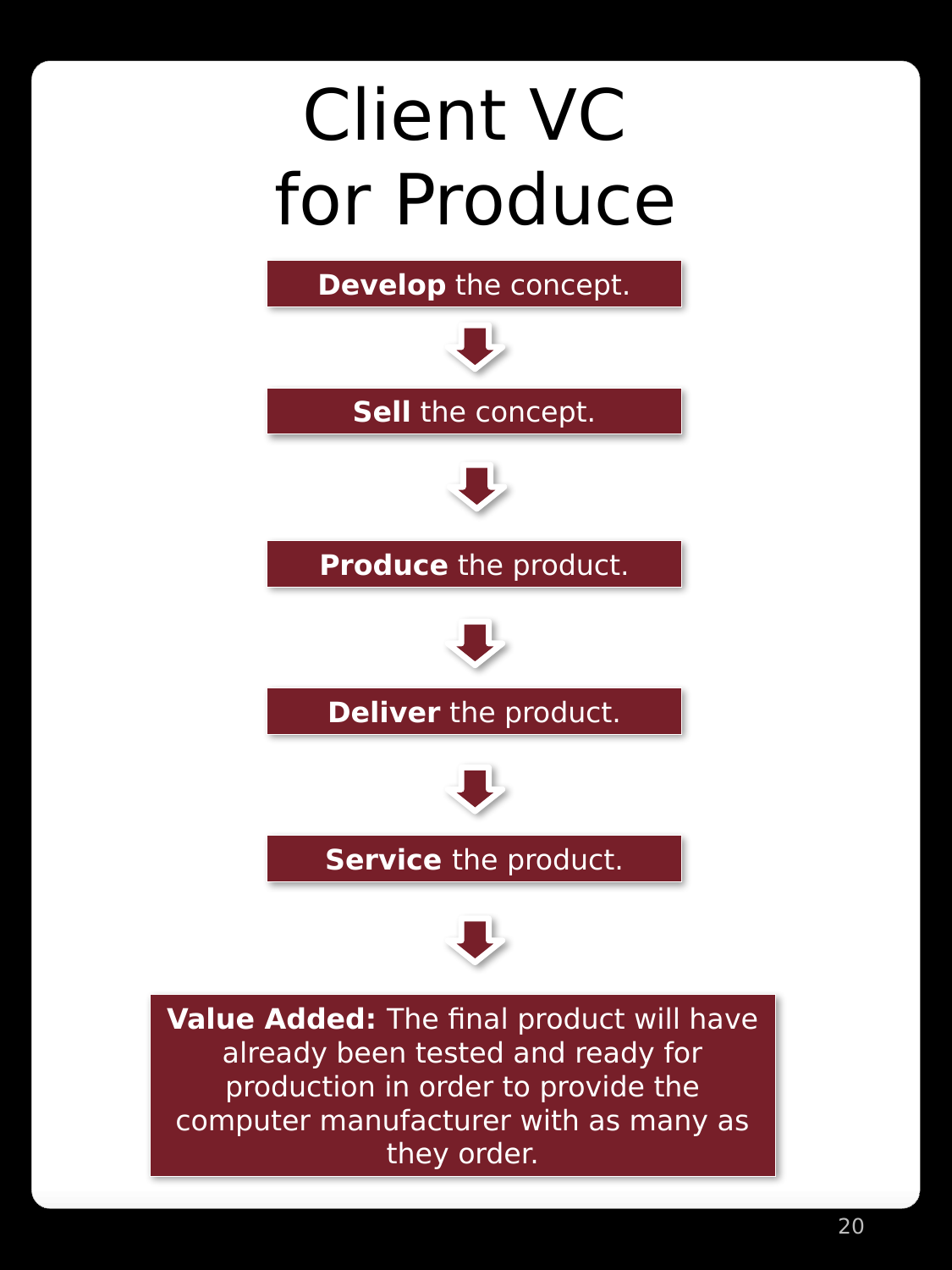

Client VC
for Produce
Develop the concept.

Sell the concept.

Produce the product.

Deliver the product.

Service the product.

Value Added: The final product will have already been tested and ready for production in order to provide the computer manufacturer with as many as they order.
20